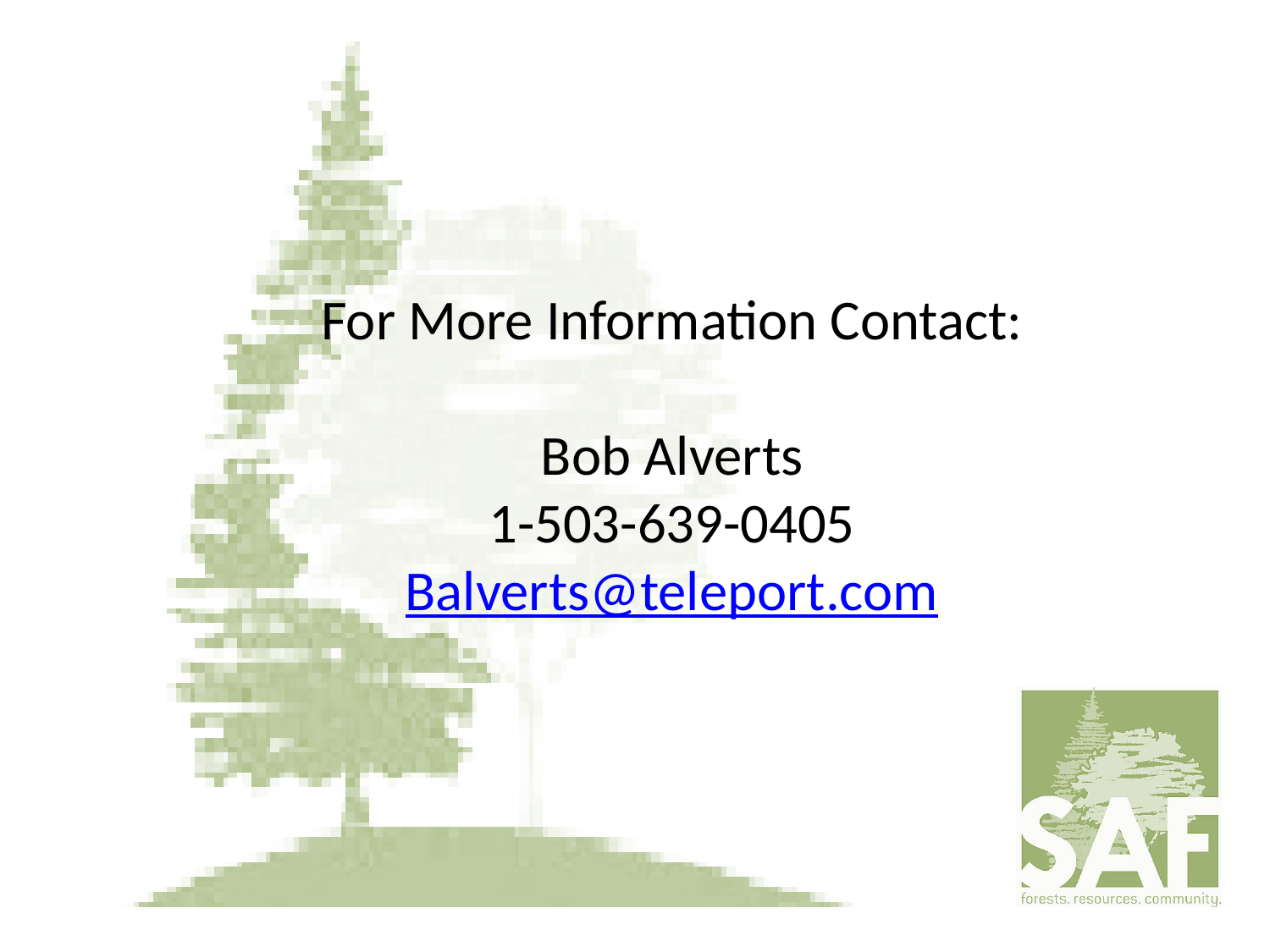

For More Information Contact:

Bob Alverts
1-503-639-0405
Balverts@teleport.com